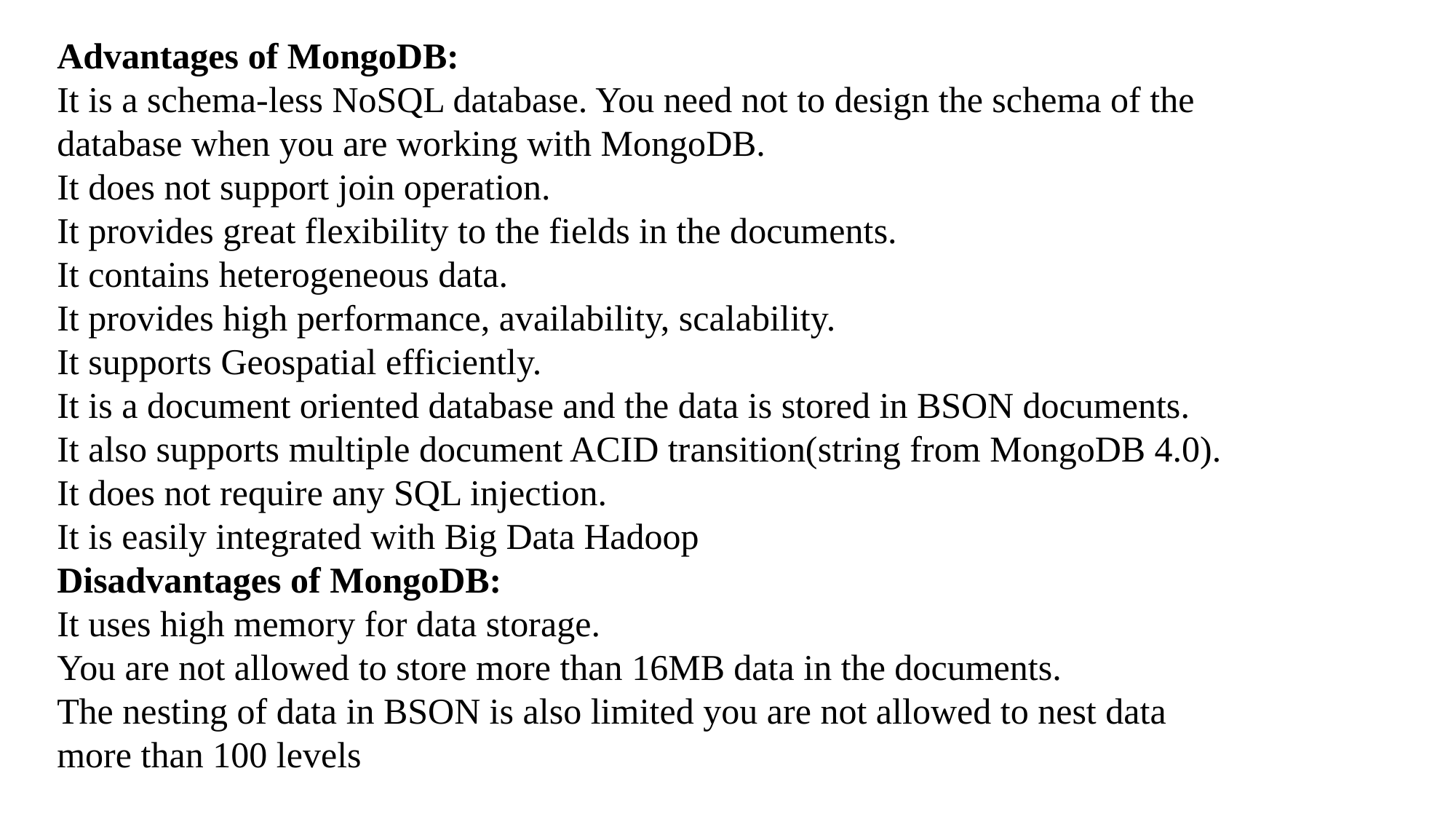

Advantages of MongoDB:
It is a schema-less NoSQL database. You need not to design the schema of the
database when you are working with MongoDB.
It does not support join operation.
It provides great flexibility to the fields in the documents.
It contains heterogeneous data.
It provides high performance, availability, scalability.
It supports Geospatial efficiently.
It is a document oriented database and the data is stored in BSON documents.
It also supports multiple document ACID transition(string from MongoDB 4.0).
It does not require any SQL injection.
It is easily integrated with Big Data Hadoop
Disadvantages of MongoDB:
It uses high memory for data storage.
You are not allowed to store more than 16MB data in the documents.
The nesting of data in BSON is also limited you are not allowed to nest data
more than 100 levels